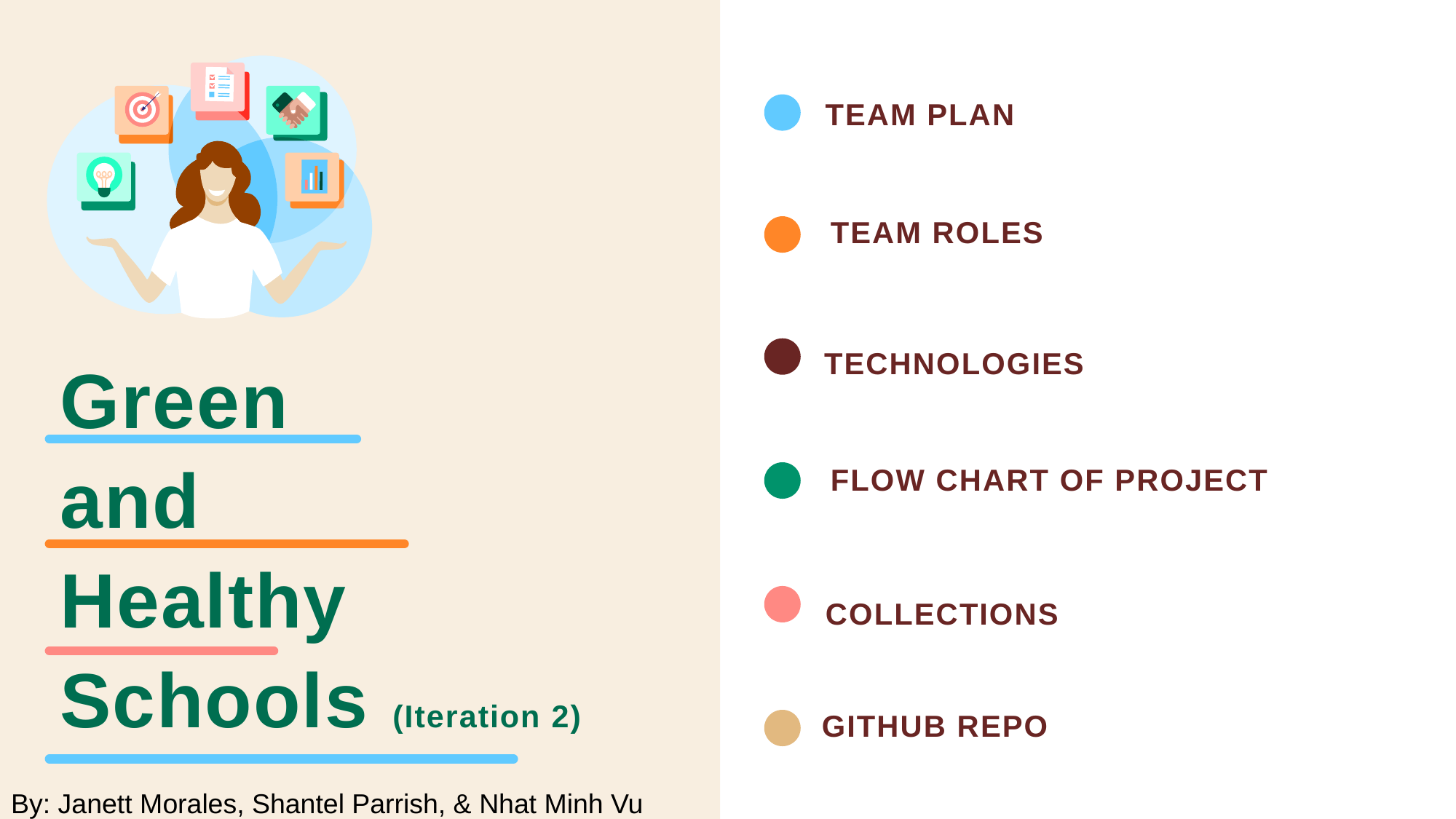

Team Plan
team roles

# Green and  Healthy Schools (Iteration 2)
 technologies
Flow Chart of Project
Collections
Github repo

By: Janett Morales, Shantel Parrish, & Nhat Minh Vu